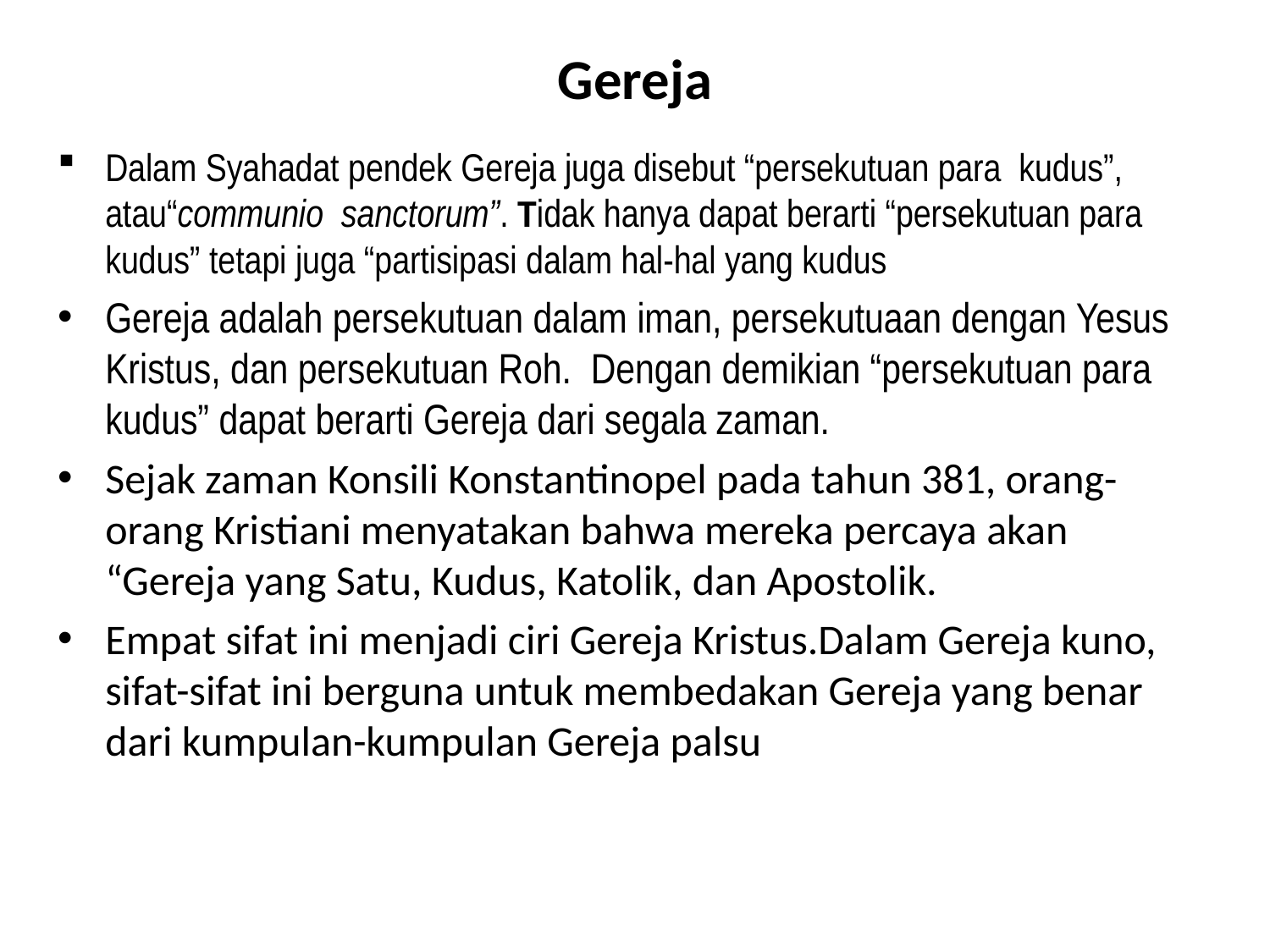

# Gereja
Dalam Syahadat pendek Gereja juga disebut “persekutuan para  kudus”, atau“communio  sanctorum”. Tidak hanya dapat berarti “persekutuan para kudus” tetapi juga “partisipasi dalam hal-hal yang kudus
Gereja adalah persekutuan dalam iman, persekutuaan dengan Yesus Kristus, dan persekutuan Roh.  Dengan demikian “persekutuan para kudus” dapat berarti Gereja dari segala zaman.
Sejak zaman Konsili Konstantinopel pada tahun 381, orang-orang Kristiani menyatakan bahwa mereka percaya akan “Gereja yang Satu, Kudus, Katolik, dan Apostolik.
Empat sifat ini menjadi ciri Gereja Kristus.Dalam Gereja kuno, sifat-sifat ini berguna untuk membedakan Gereja yang benar dari kumpulan-kumpulan Gereja palsu